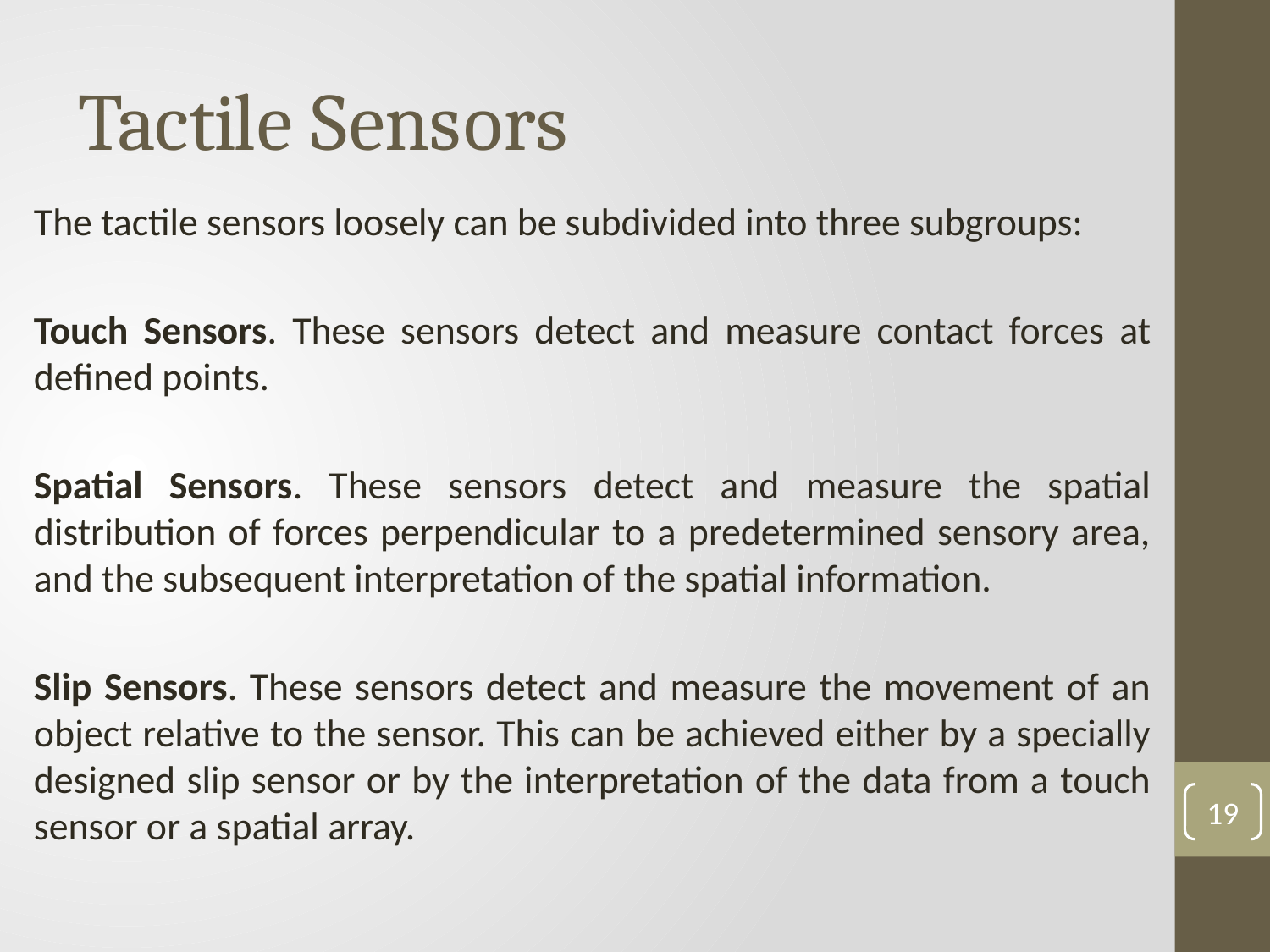

# Tactile Sensors
The tactile sensors loosely can be subdivided into three subgroups:

Touch Sensors. These sensors detect and measure contact forces at defined points.

Spatial Sensors. These sensors detect and measure the spatial distribution of forces perpendicular to a predetermined sensory area, and the subsequent interpretation of the spatial information.

Slip Sensors. These sensors detect and measure the movement of an object relative to the sensor. This can be achieved either by a specially designed slip sensor or by the interpretation of the data from a touch sensor or a spatial array.
19